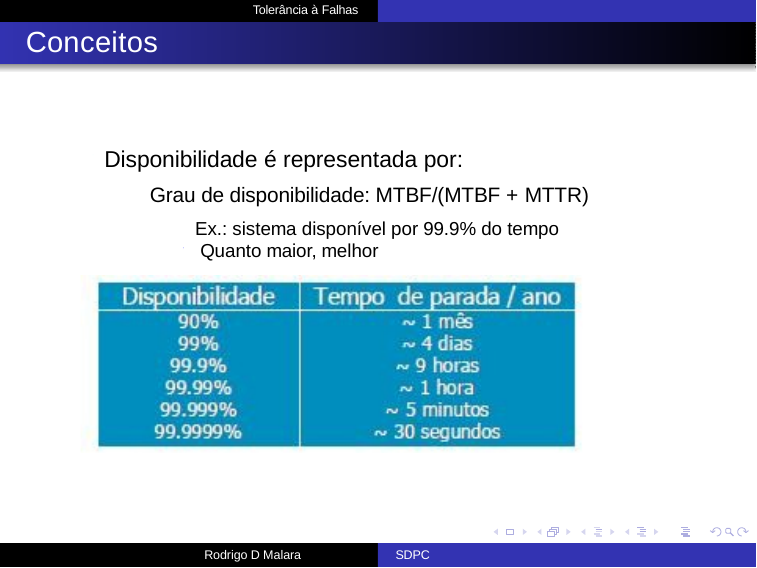

Tolerância à Falhas
# Conceitos

Disponibilidade é representada por:
Grau de disponibilidade: MTBF/(MTBF + MTTR)
Ex.: sistema disponível por 99.9% do tempo  Quanto maior, melhor

Rodrigo D Malara
SDPC